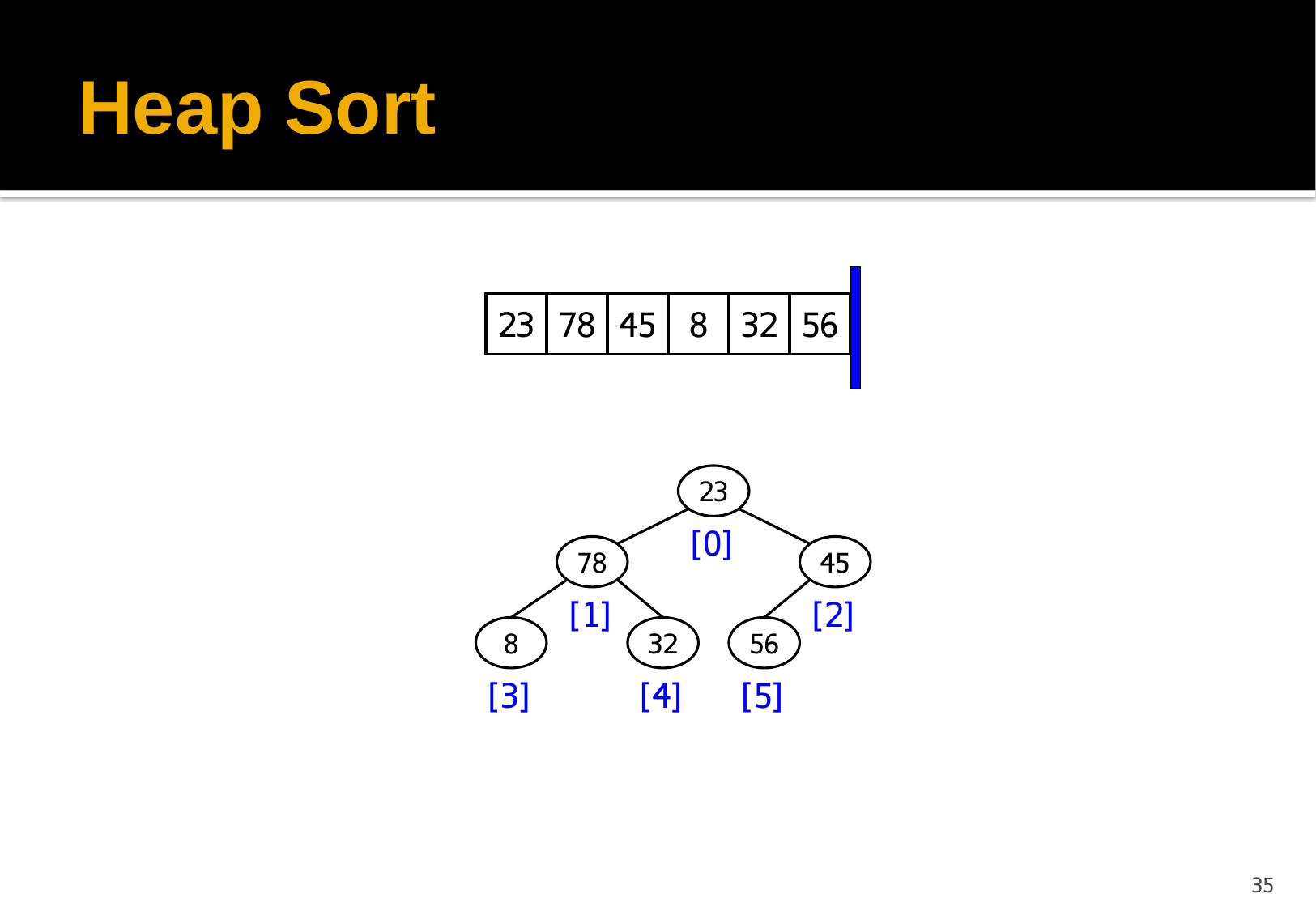

# Heap Sort

23
78
45
8
32
56
23
[0]
78
45
[1]
[2]
8
32
56
[3]
[4]
[5]
35